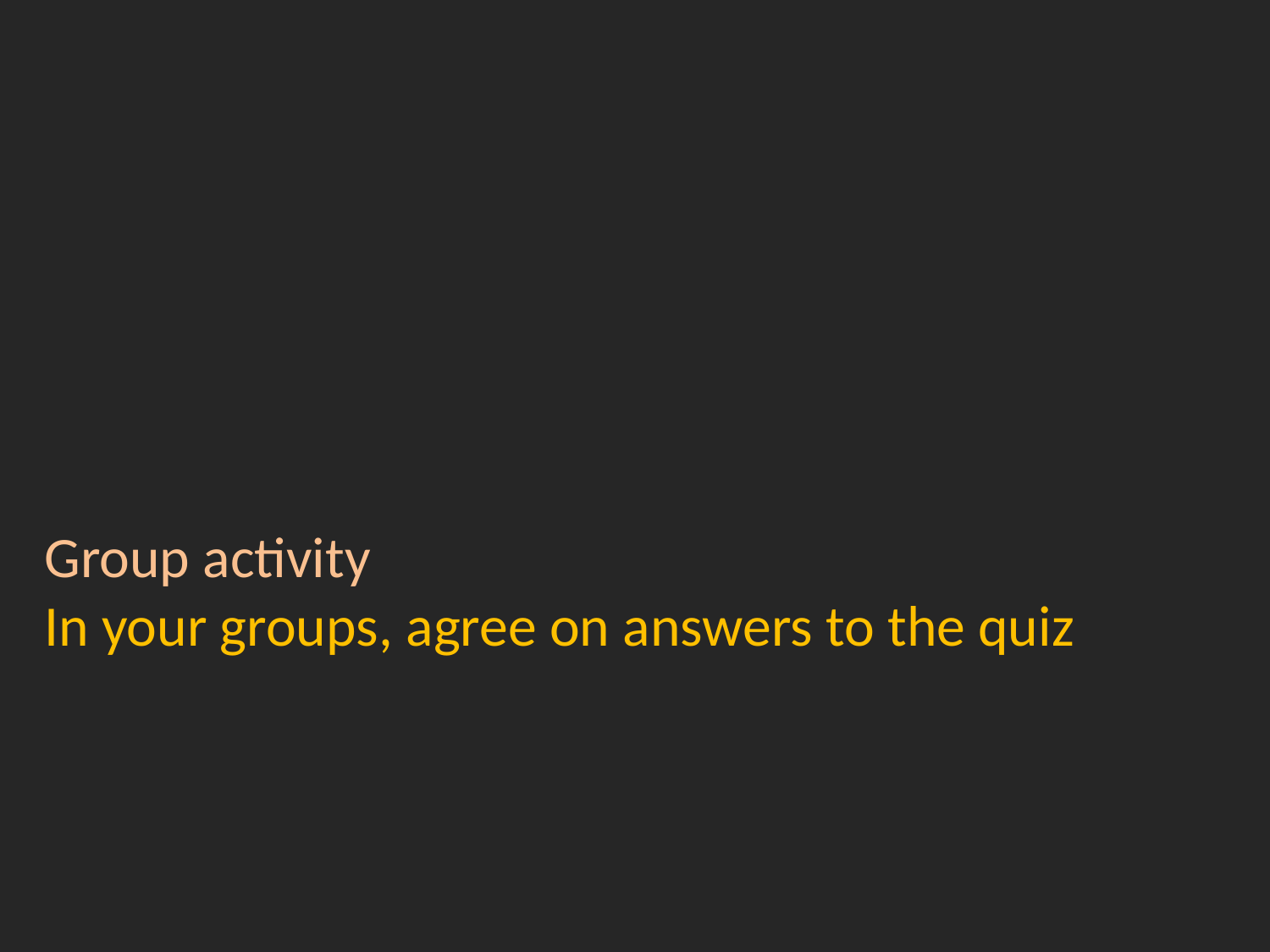

# Group activity In your groups, agree on answers to the quiz